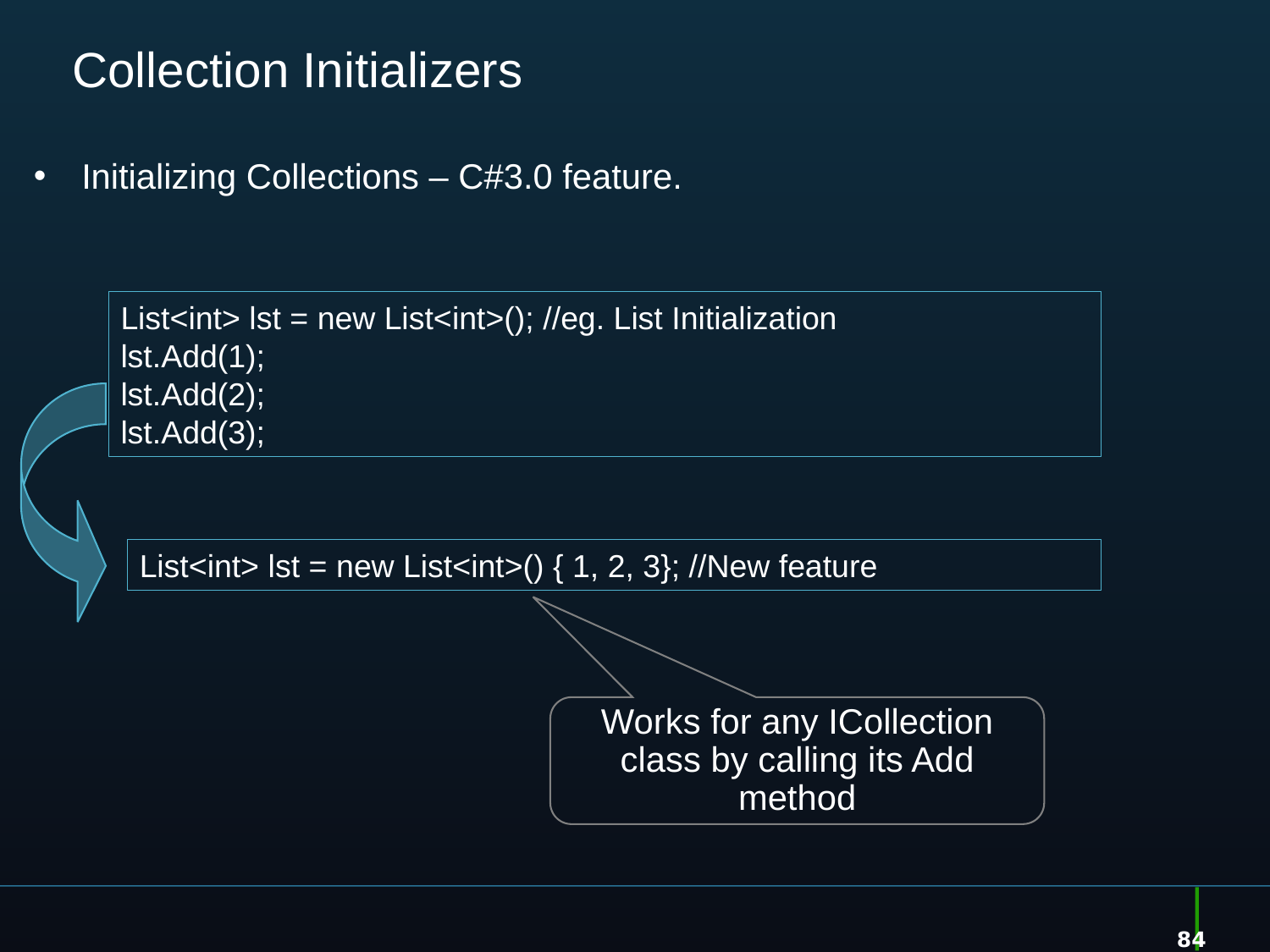

84
# Collection Initializers
Initializing Collections – C#3.0 feature.
List<int> lst = new List<int>(); //eg. List Initialization
lst.Add(1);
lst.Add(2);
lst.Add(3);

List<int> lst = new List<int>() { 1, 2, 3}; //New feature
Works for any ICollection class by calling its Add method